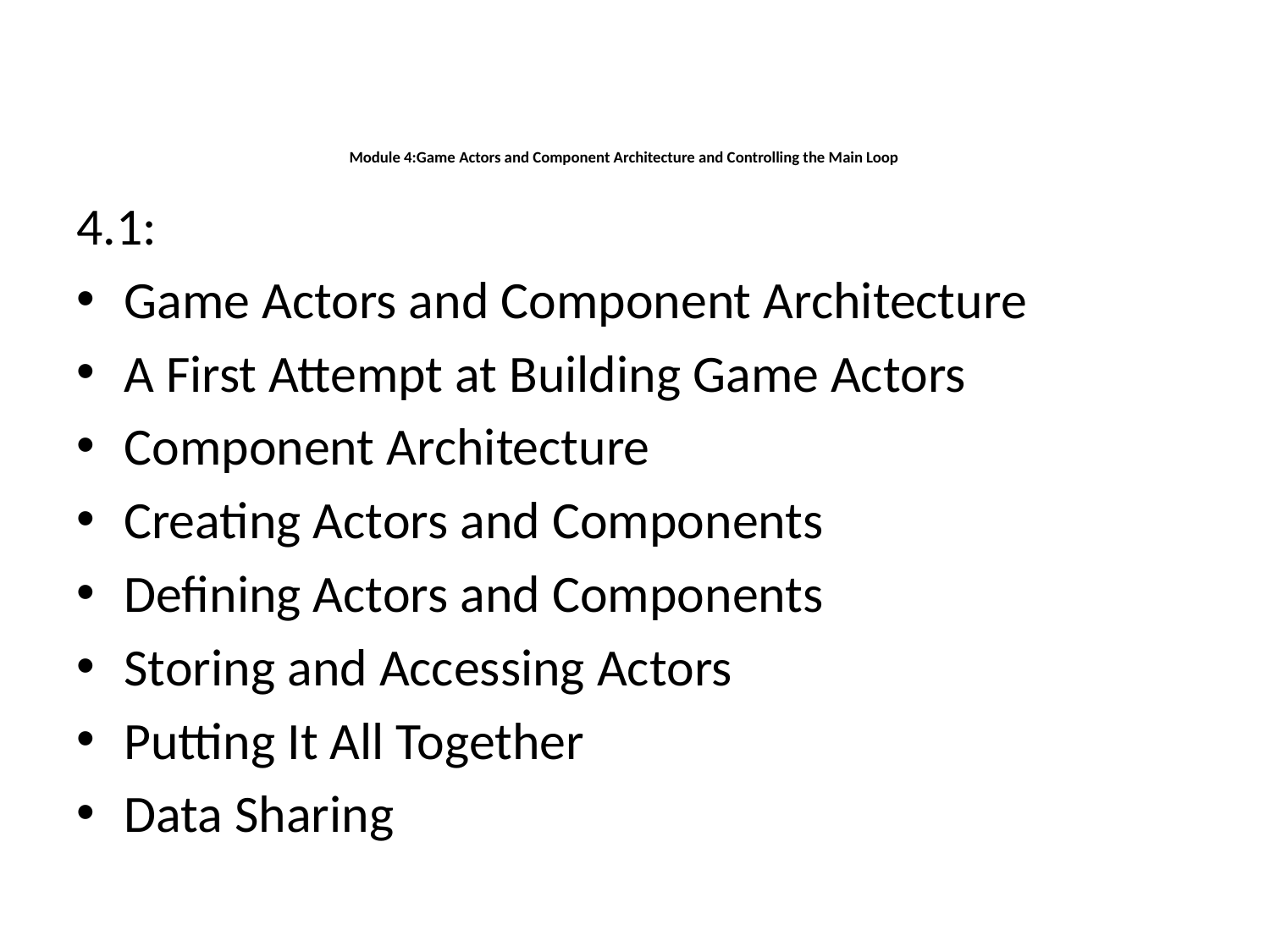

# Module 4:Game Actors and Component Architecture and Controlling the Main Loop
4.1:
Game Actors and Component Architecture
A First Attempt at Building Game Actors
Component Architecture
Creating Actors and Components
Defining Actors and Components
Storing and Accessing Actors
Putting It All Together
Data Sharing